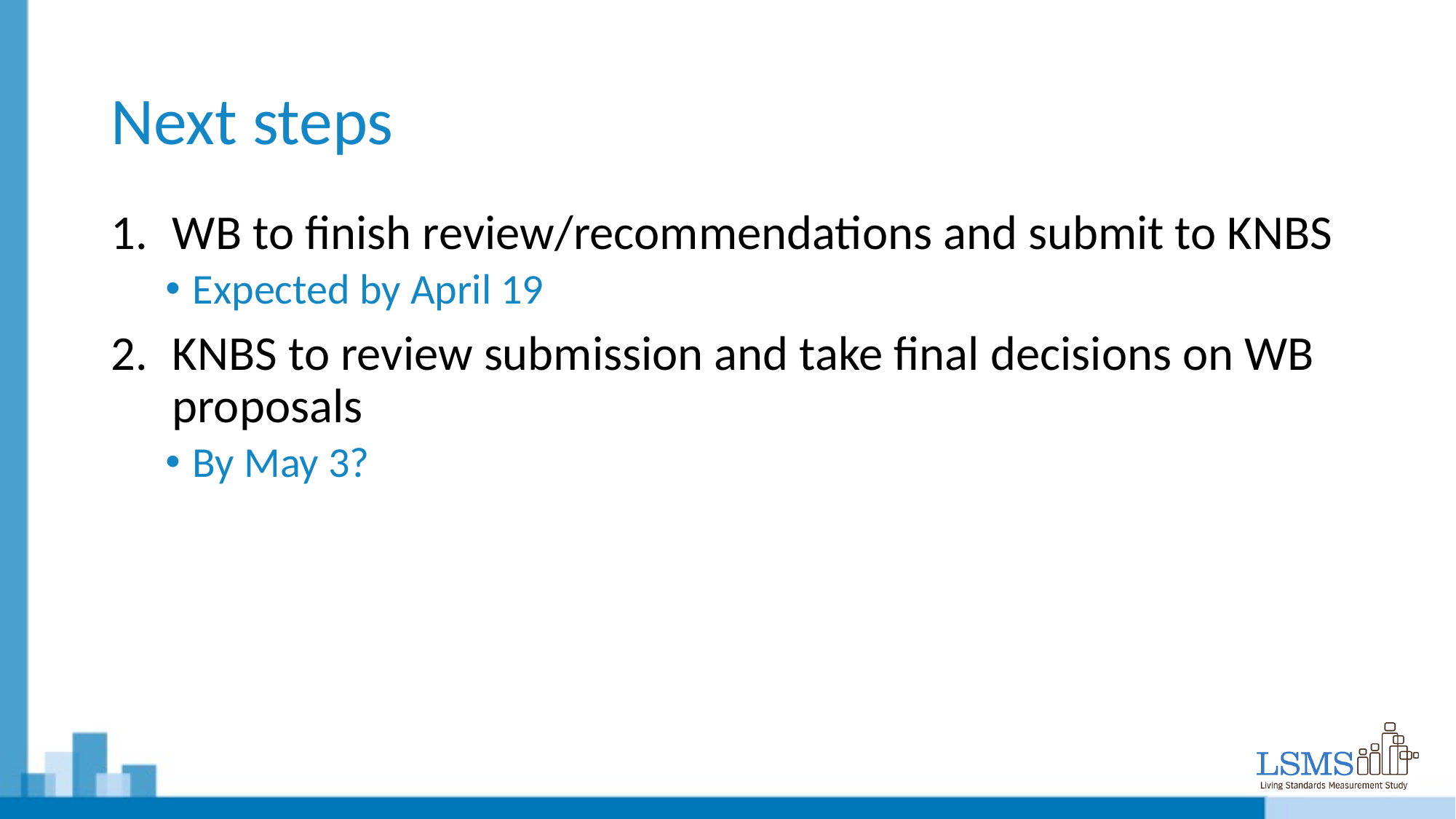

# Next steps
WB to finish review/recommendations and submit to KNBS
Expected by April 19
KNBS to review submission and take final decisions on WB proposals
By May 3?